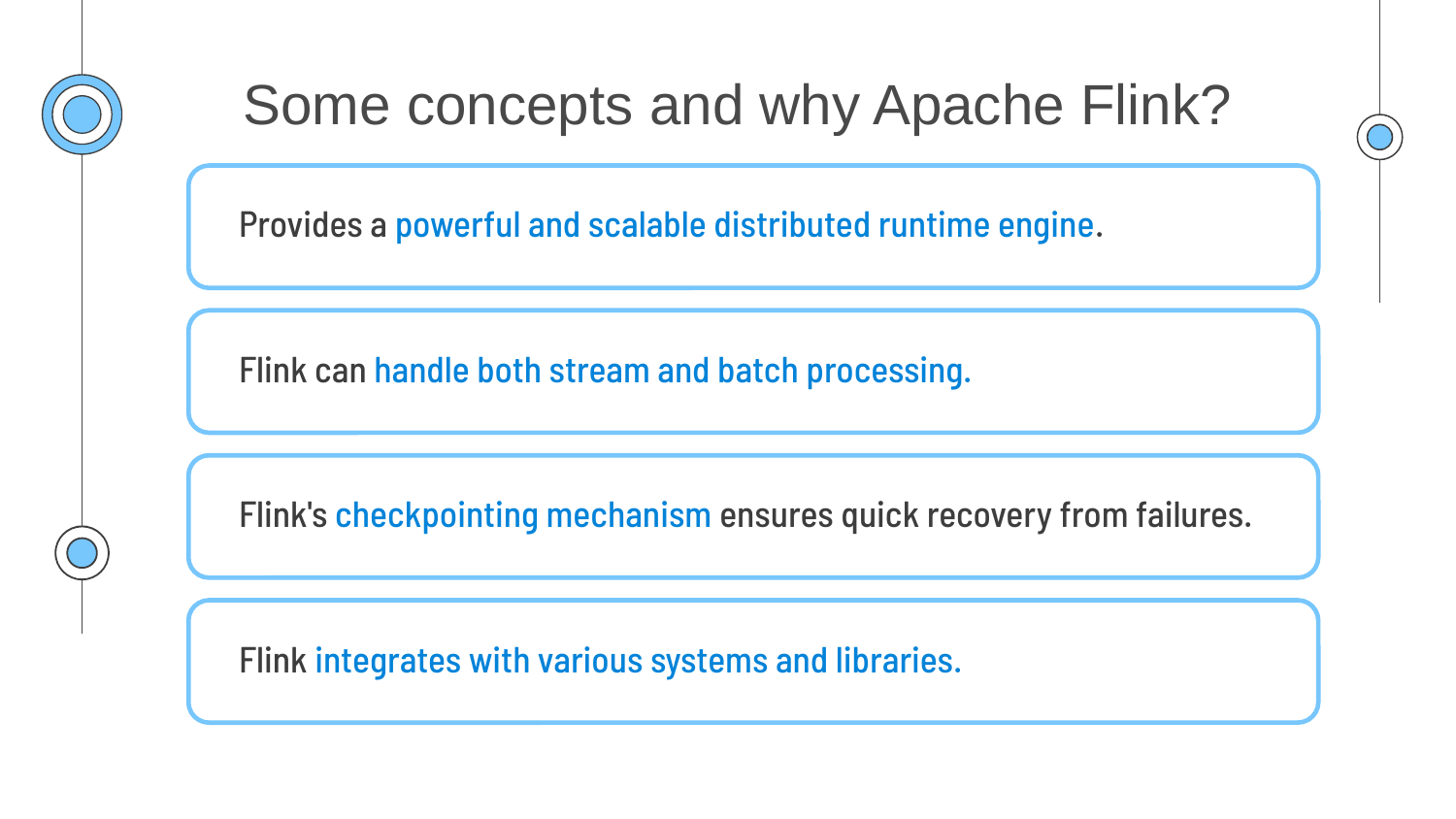

# Some concepts and why Apache Flink?

Provides a powerful and scalable distributed runtime engine.

Flink can handle both stream and batch processing.

Flink's checkpointing mechanism ensures quick recovery from failures.

Flink integrates with various systems and libraries.